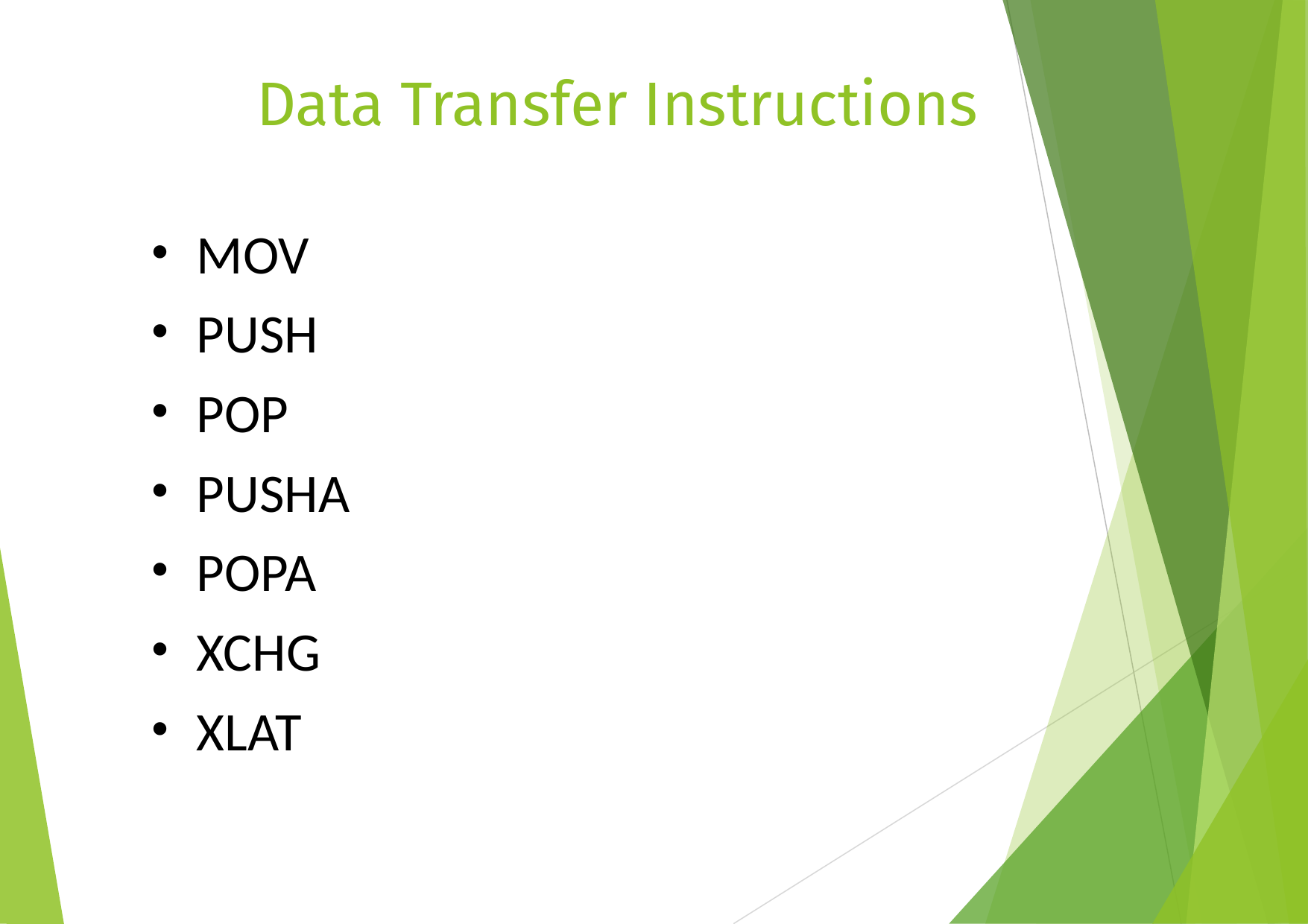

# Data Transfer Instructions
MOV
PUSH
POP
PUSHA
POPA
XCHG
XLAT